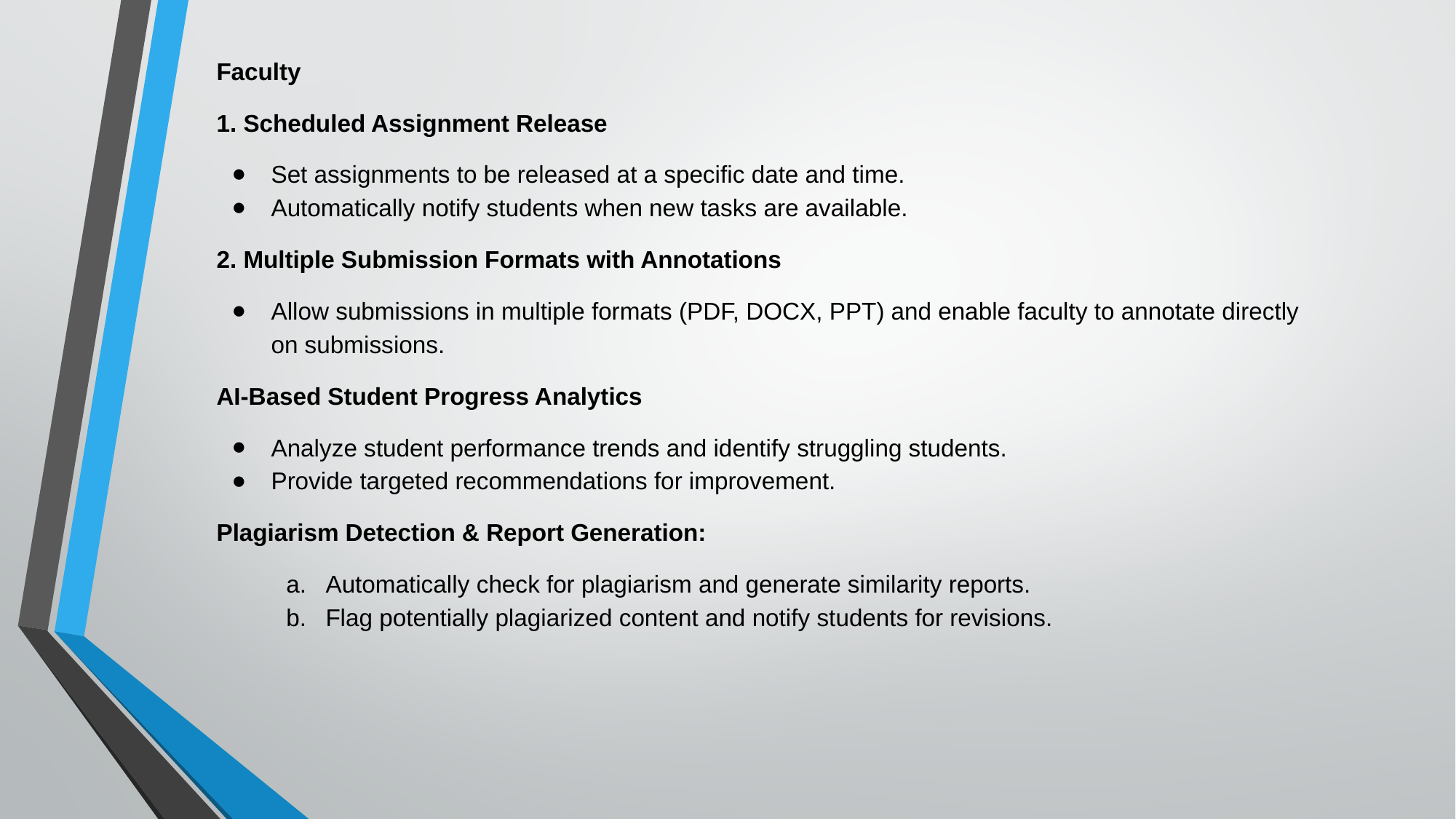

Faculty
1. Scheduled Assignment Release
Set assignments to be released at a specific date and time.
Automatically notify students when new tasks are available.
2. Multiple Submission Formats with Annotations
Allow submissions in multiple formats (PDF, DOCX, PPT) and enable faculty to annotate directly on submissions.
AI-Based Student Progress Analytics
Analyze student performance trends and identify struggling students.
Provide targeted recommendations for improvement.
Plagiarism Detection & Report Generation:
Automatically check for plagiarism and generate similarity reports.
Flag potentially plagiarized content and notify students for revisions.